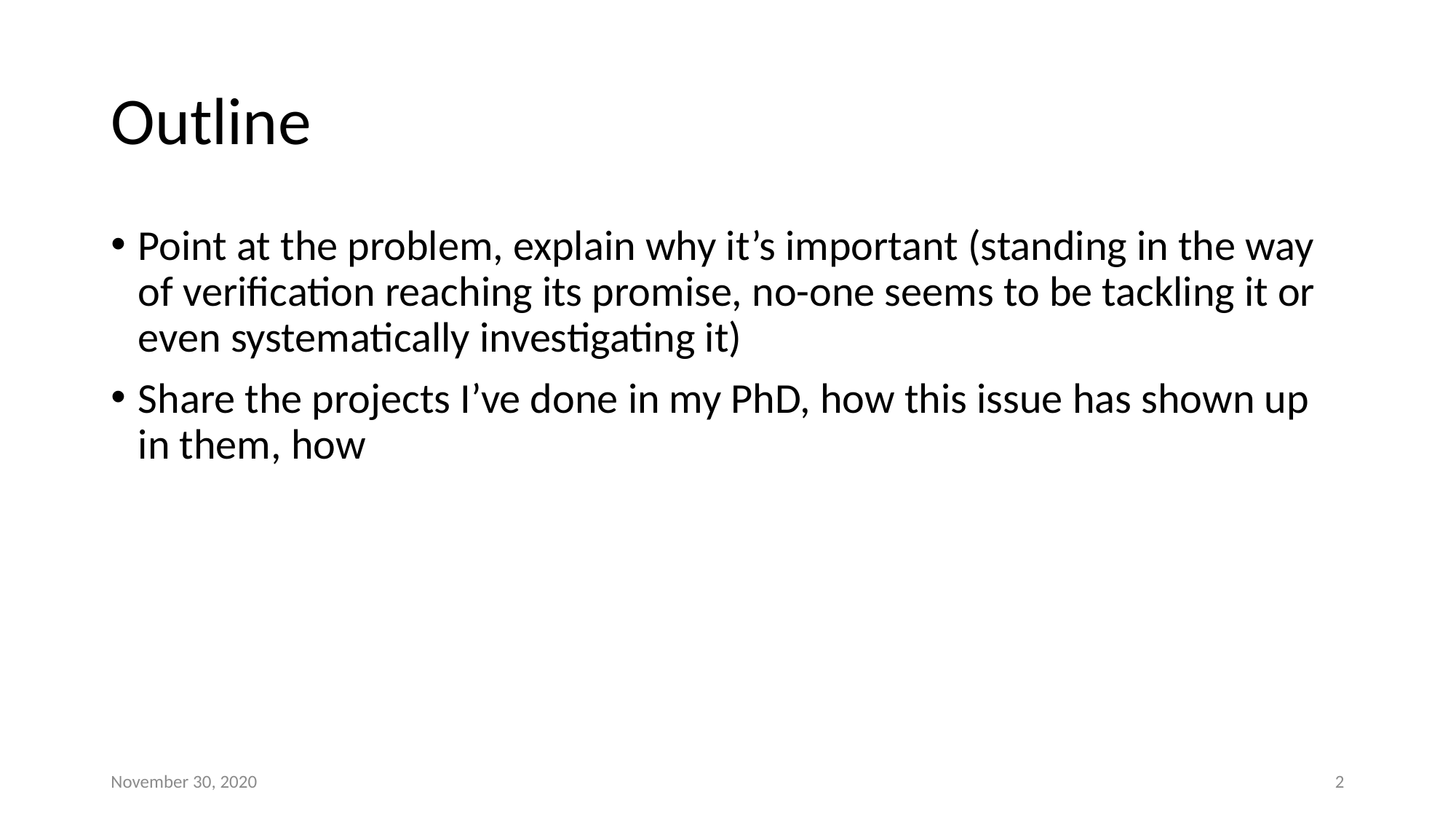

# Outline
Point at the problem, explain why it’s important (standing in the way of verification reaching its promise, no-one seems to be tackling it or even systematically investigating it)
Share the projects I’ve done in my PhD, how this issue has shown up in them, how

November 30, 2020
2